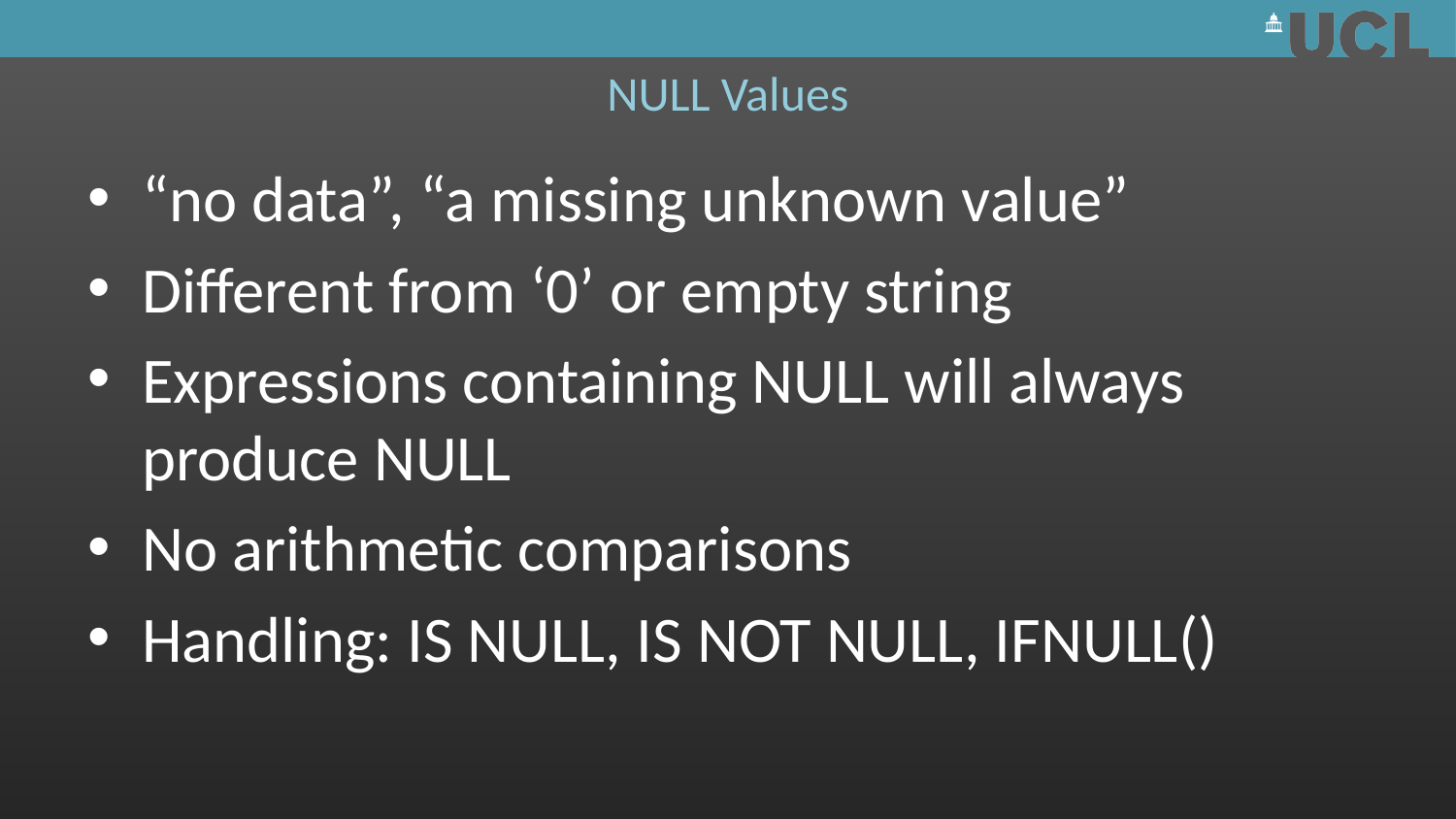

# NULL Values
“no data”, “a missing unknown value”
Different from ‘0’ or empty string
Expressions containing NULL will always produce NULL
No arithmetic comparisons
Handling: IS NULL, IS NOT NULL, IFNULL()